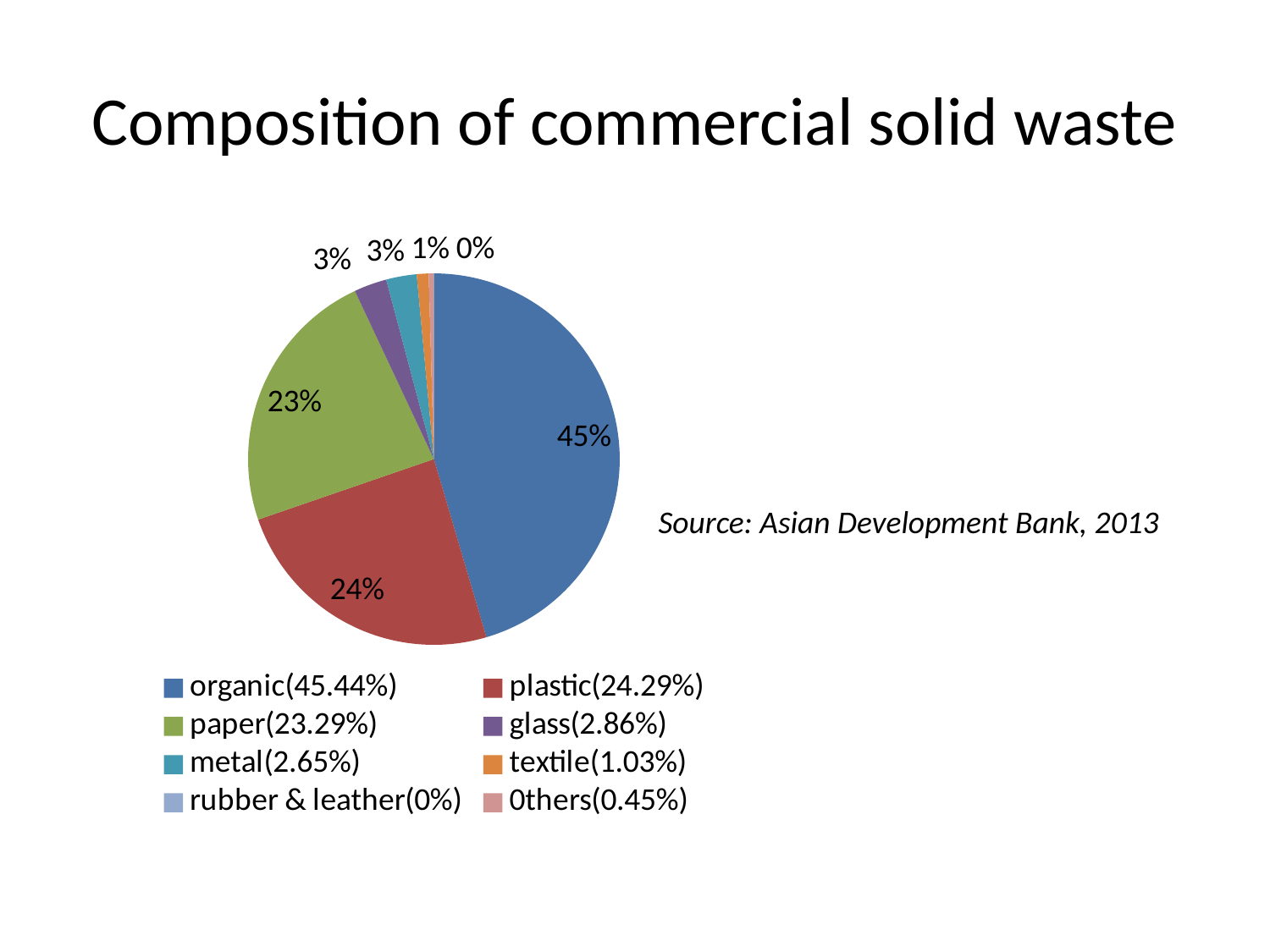

# Composition of commercial solid waste

Source: Asian Development Bank, 2013

### Chart

| Category | Sales |
|---|---|
| organic(45.44%) | 45.44 |
| plastic(24.29%) | 24.29 |
| paper(23.29%) | 23.29 |
| glass(2.86%) | 2.86 |
| metal(2.65%) | 2.65 |
| textile(1.03%) | 1.03 |
| rubber & leather(0%) | 0.0 |
| 0thers(0.45%) | 0.45 |